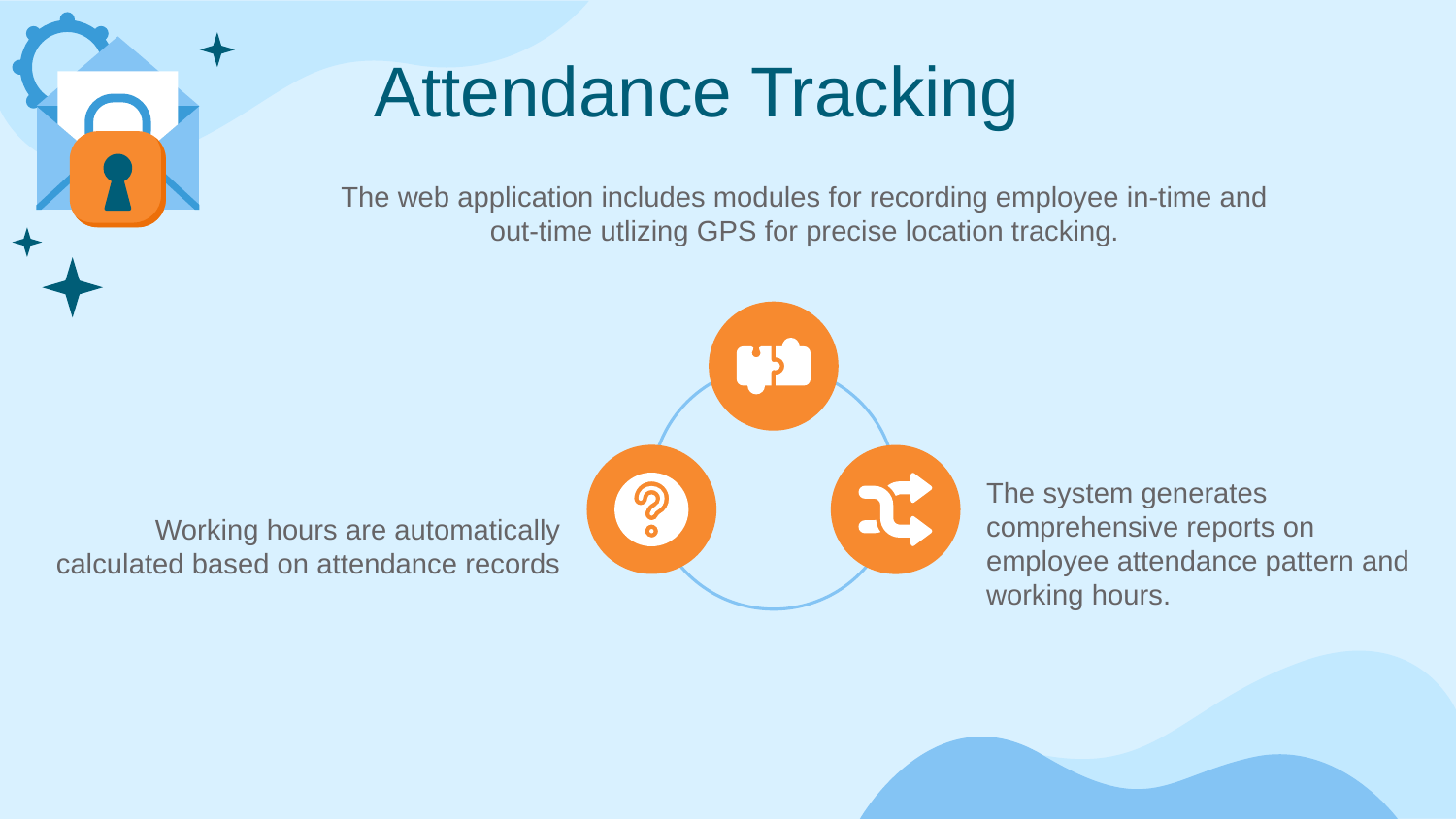

# Attendance Tracking
The web application includes modules for recording employee in-time and out-time utlizing GPS for precise location tracking.

The system generates comprehensive reports on employee attendance pattern and working hours.

Working hours are automatically calculated based on attendance records